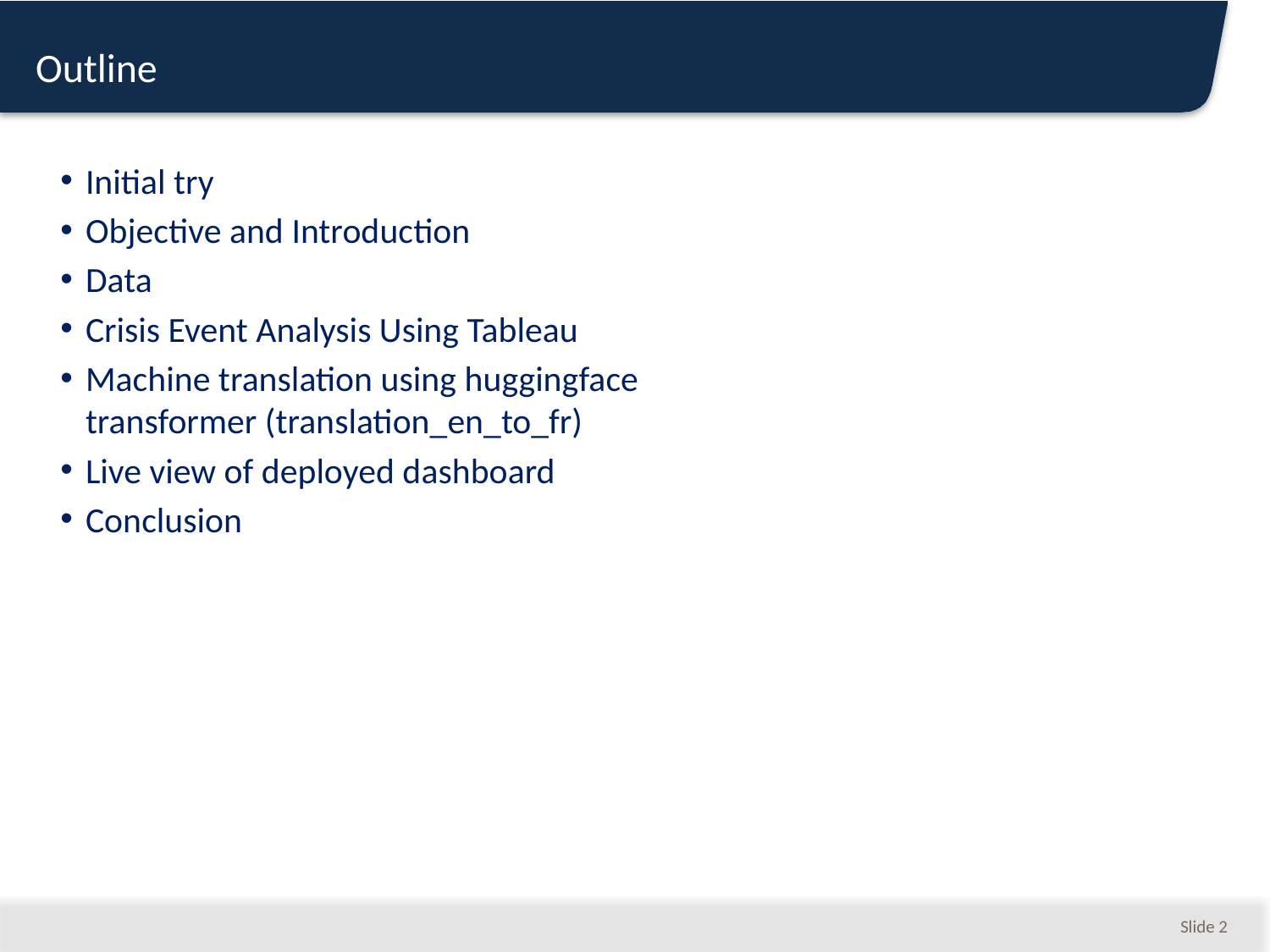

# Outline
Initial try
Objective and Introduction
Data
Crisis Event Analysis Using Tableau
Machine translation using huggingface transformer (translation_en_to_fr)
Live view of deployed dashboard
Conclusion
Slide 2